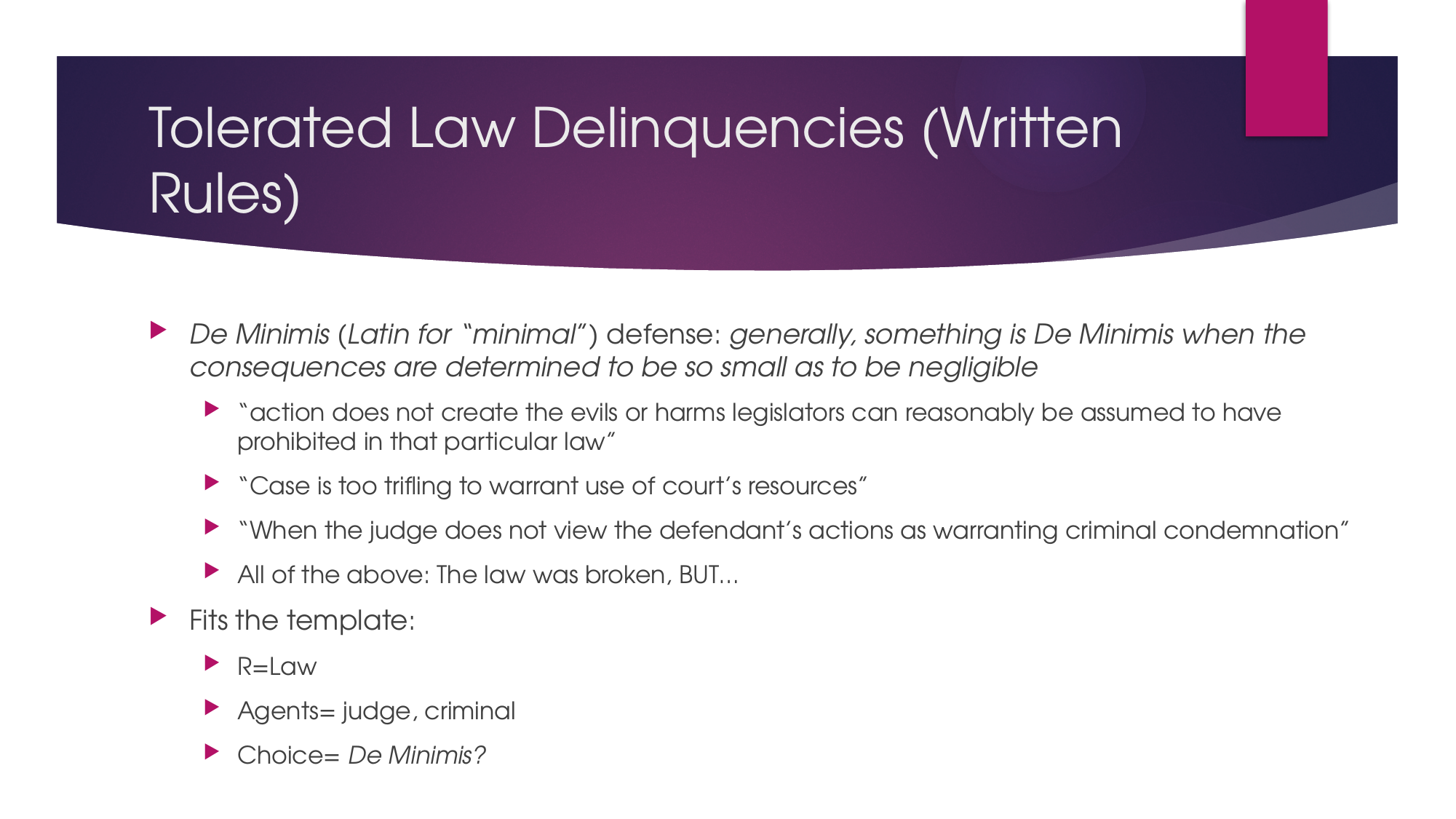

# Tolerated Law Delinquencies (Written Rules)
De Minimis (Latin for “minimal”) defense: generally, something is De Minimis when the consequences are determined to be so small as to be negligible
“action does not create the evils or harms legislators can reasonably be assumed to have prohibited in that particular law”
“Case is too trifling to warrant use of court’s resources”
“When the judge does not view the defendant’s actions as warranting criminal condemnation”
All of the above: The law was broken, BUT…
Fits the template:
R=Law
Agents= judge, criminal
Choice= De Minimis?